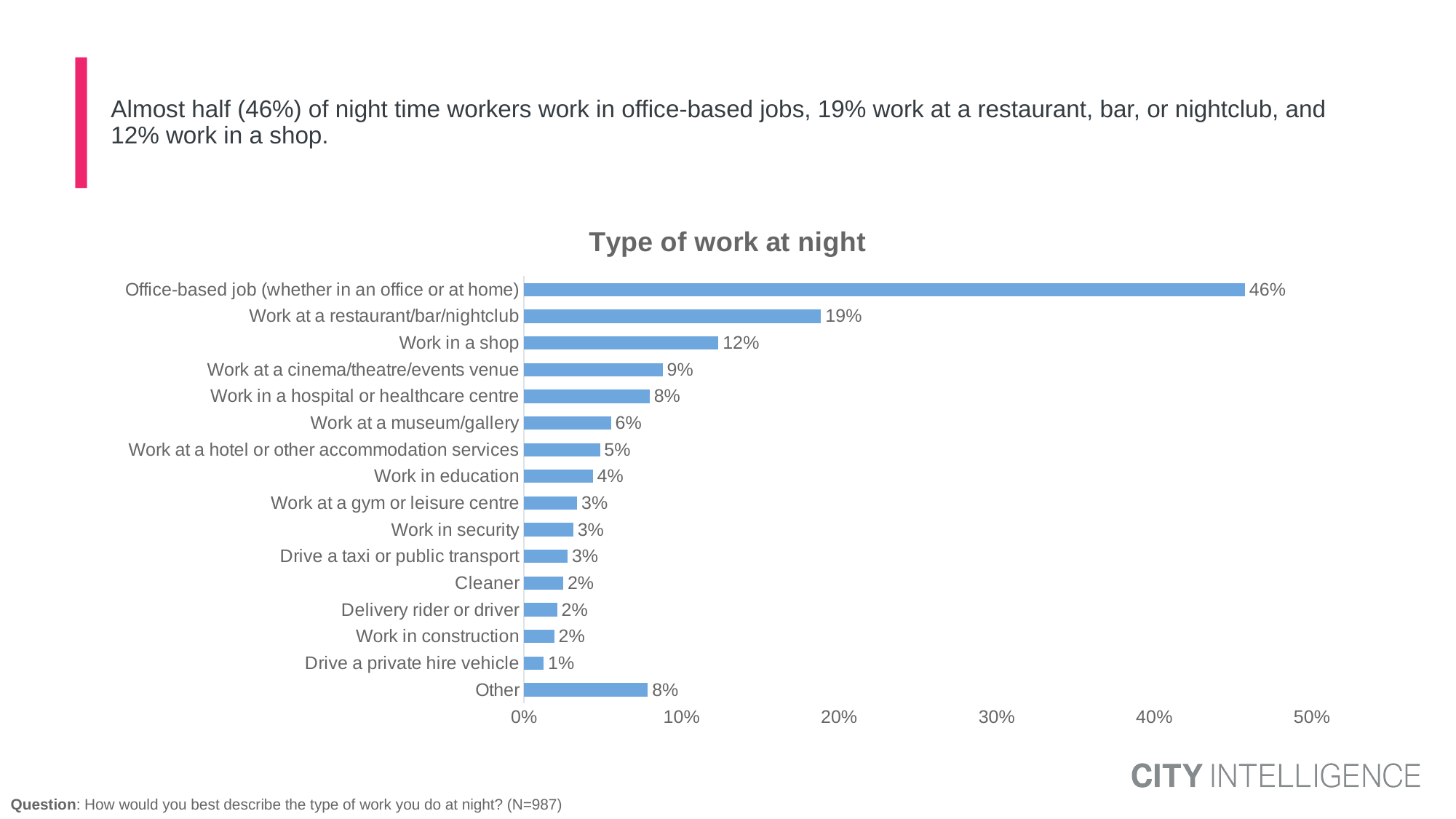

# Almost half (46%) of night time workers work in office-based jobs, 19% work at a restaurant, bar, or nightclub, and 12% work in a shop.

### Chart: Type of work at night

| Category |  |
|---|---|
| Office-based job (whether in an office or at home) | 0.4575670098948324 |
| Work at a restaurant/bar/nightclub | 0.1886209425691252 |
| Work in a shop | 0.1234654631762724 |
| Work at a cinema/theatre/events venue | 0.0880809503756468 |
| Work in a hospital or healthcare centre | 0.07975909357688943 |
| Work at a museum/gallery | 0.05522585227348217 |
| Work at a hotel or other accommodation services | 0.0482262206921238 |
| Work in education | 0.04373266261226389 |
| Work at a gym or leisure centre | 0.03381953288474189 |
| Work in security | 0.03125362405323562 |
| Drive a taxi or public transport | 0.02777344993342009 |
| Cleaner | 0.02492070235114856 |
| Delivery rider or driver | 0.02111420920804579 |
| Work in construction | 0.01923051592459324 |
| Drive a private hire vehicle | 0.01251936214028611 |
| Other | 0.07866999952096511 |
Question: How would you best describe the type of work you do at night? (N=987)